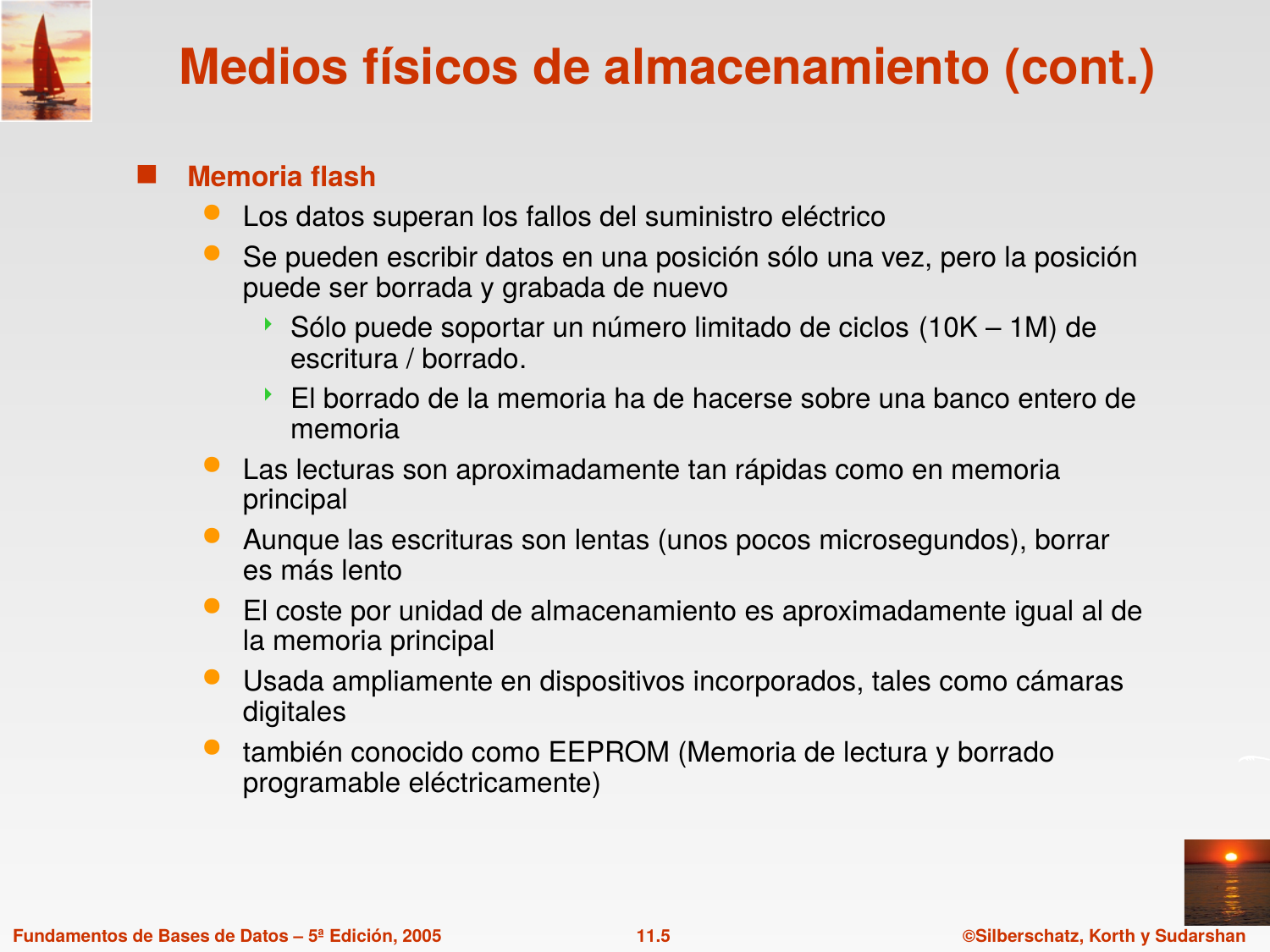

# Medios físicos de almacenamiento (cont.)
Memoria flash
Los datos superan los fallos del suministro eléctrico
Se pueden escribir datos en una posición sólo una vez, pero la posición puede ser borrada y grabada de nuevo
Sólo puede soportar un número limitado de ciclos (10K – 1M) de escritura / borrado.
El borrado de la memoria ha de hacerse sobre una banco entero de memoria
Las lecturas son aproximadamente tan rápidas como en memoria principal
Aunque las escrituras son lentas (unos pocos microsegundos), borrar es más lento
El coste por unidad de almacenamiento es aproximadamente igual al de la memoria principal
Usada ampliamente en dispositivos incorporados, tales como cámaras digitales
también conocido como EEPROM (Memoria de lectura y borrado programable eléctricamente)